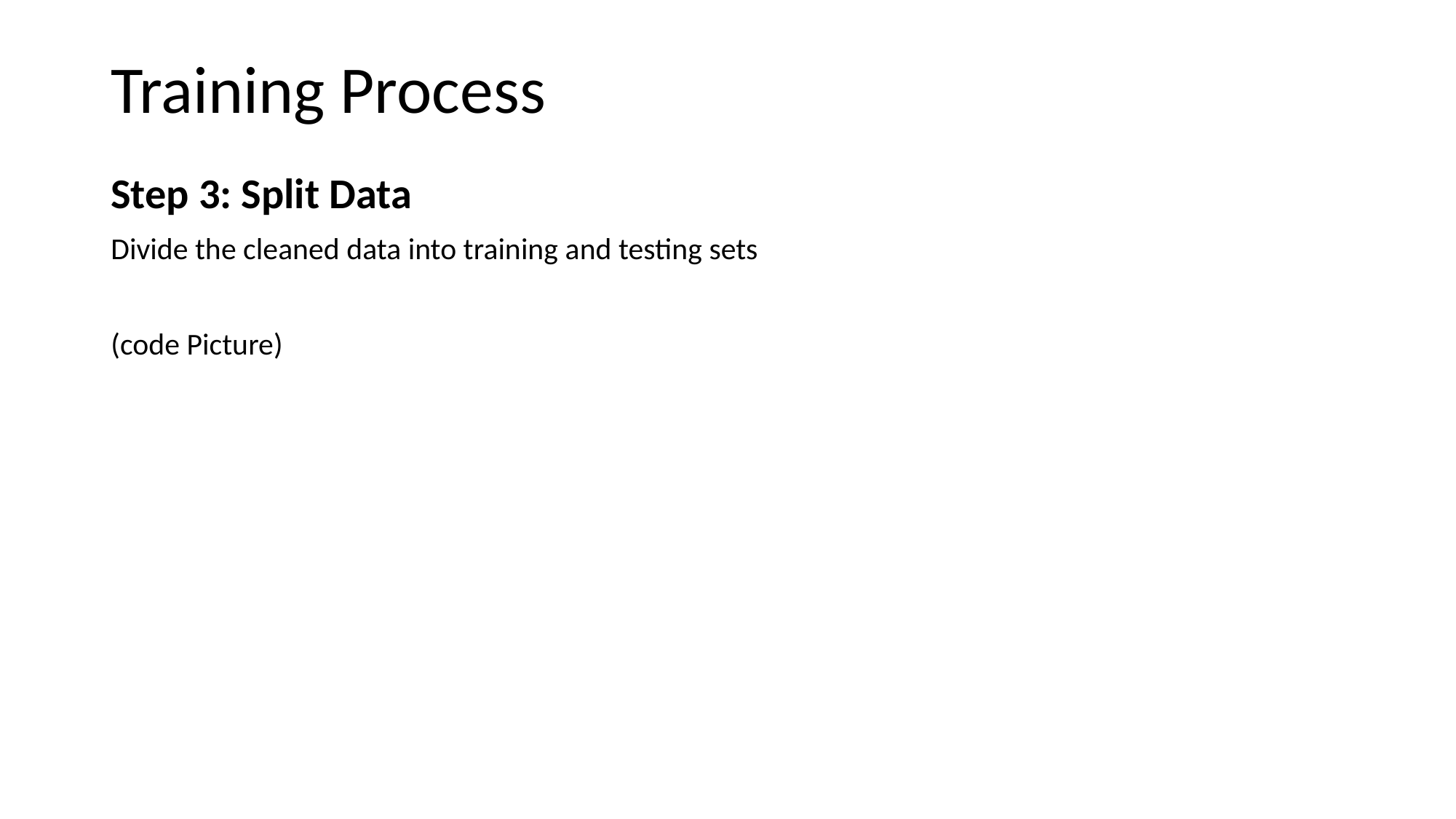

# Training Process
Step 3: Split Data
Divide the cleaned data into training and testing sets

(code Picture)